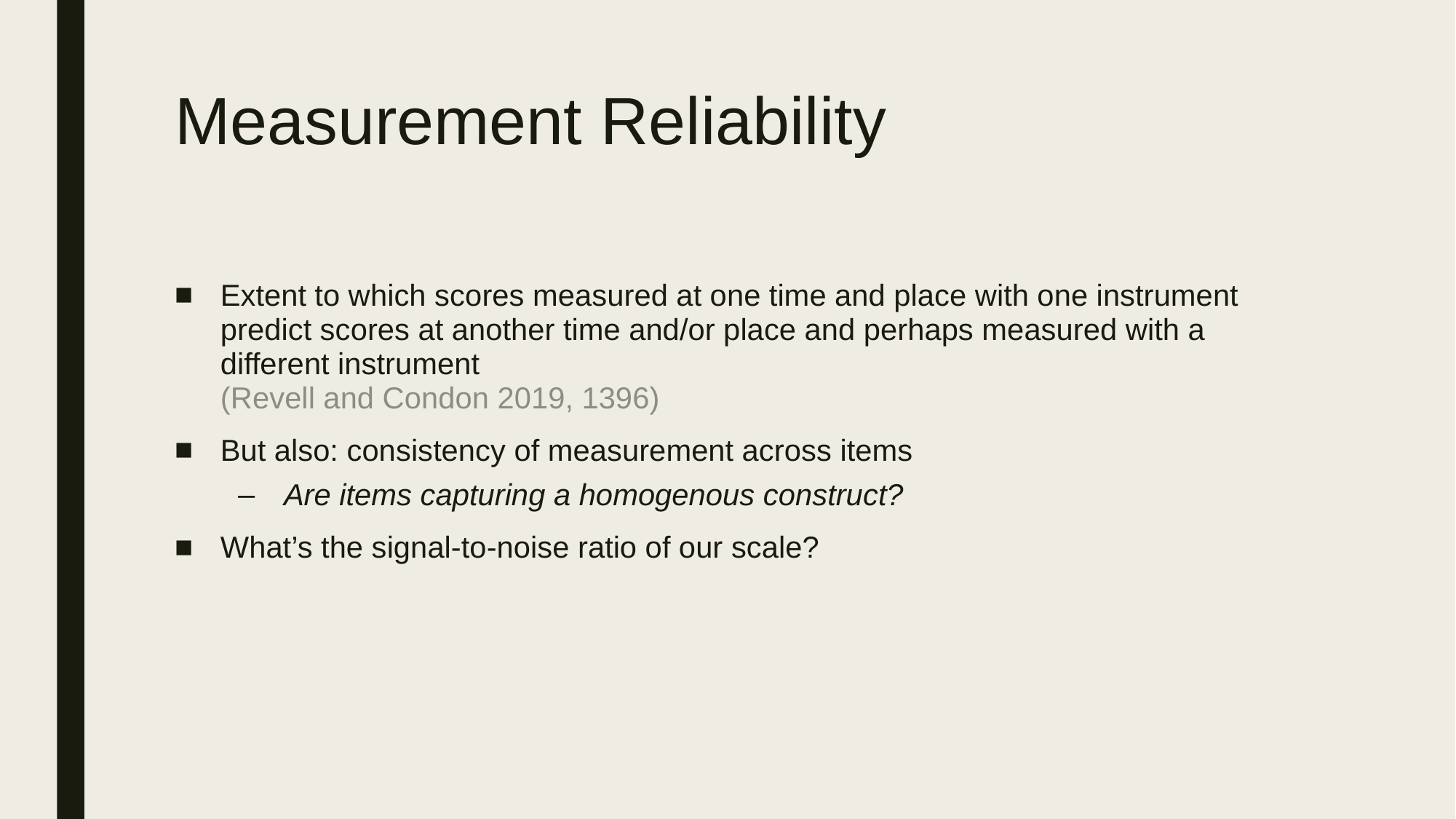

# Measurement Reliability
Extent to which scores measured at one time and place with one instrument predict scores at another time and/or place and perhaps measured with a different instrument
(Revell and Condon 2019, 1396)
But also: consistency of measurement across items
Are items capturing a homogenous construct?
What’s the signal-to-noise ratio of our scale?